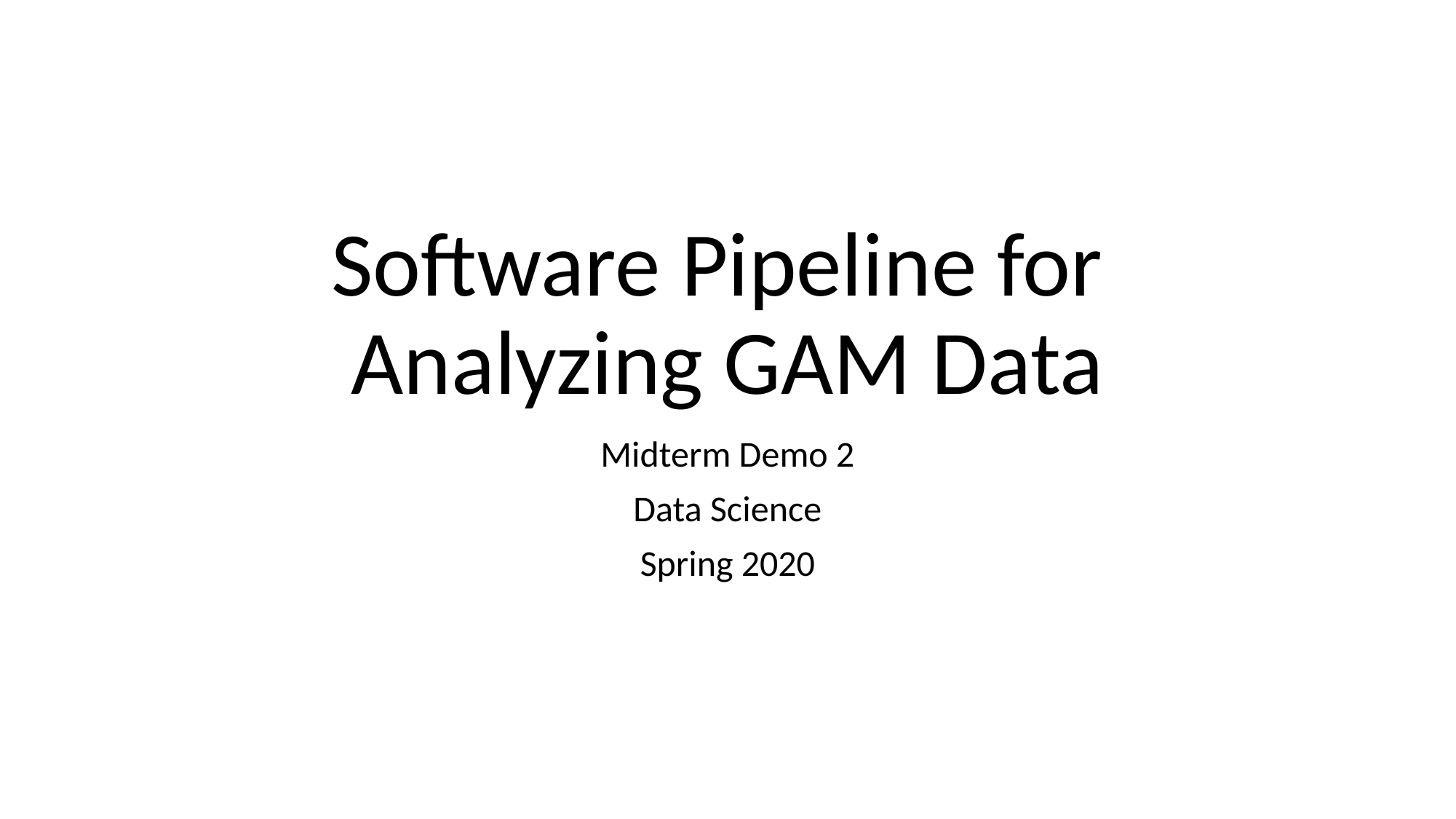

# Software Pipeline for Analyzing GAM Data
Midterm Demo 2
Data Science
Spring 2020